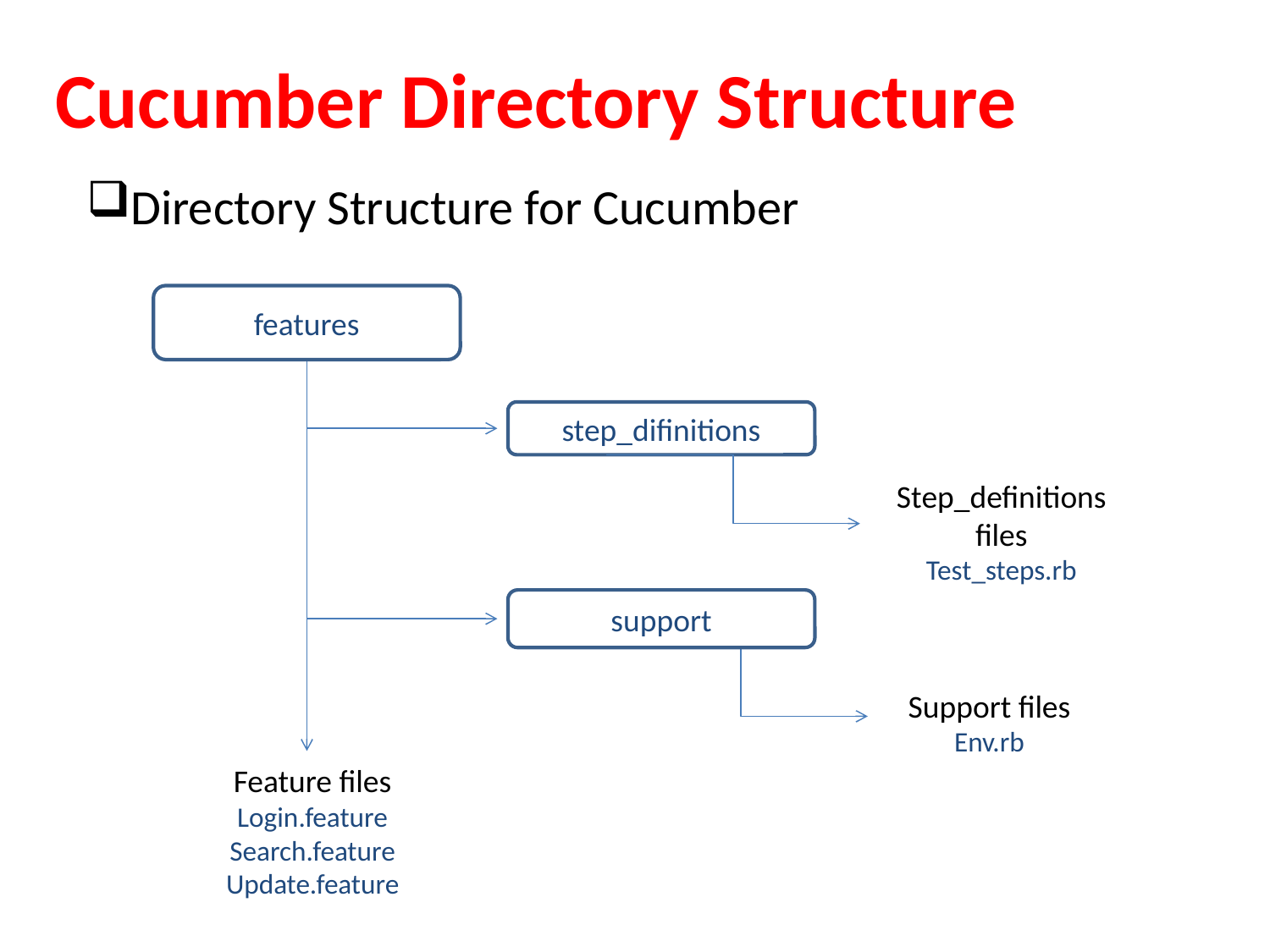

# Cucumber Directory Structure
Directory Structure for Cucumber

features
step_difinitions
Step_definitions files
Test_steps.rb
support
Support files
Env.rb
Feature files
Login.feature
Search.feature
Update.feature